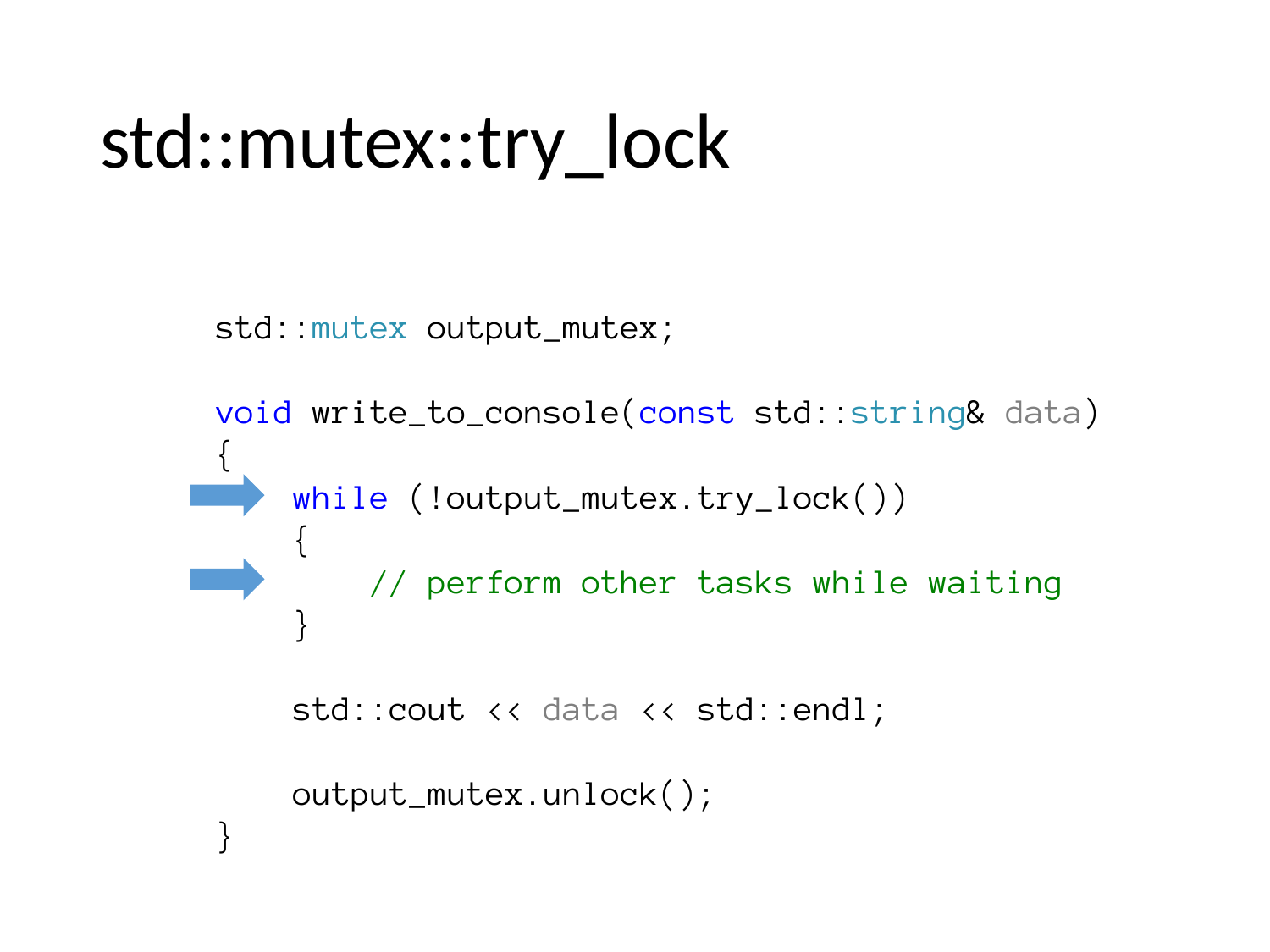

# std::mutex::try_lock
std::mutex output_mutex;

void write_to_console(const std::string& data)
{
    while (!output_mutex.try_lock())
    {
        // perform other tasks while waiting
    }

    std::cout << data << std::endl;

    output_mutex.unlock();
}